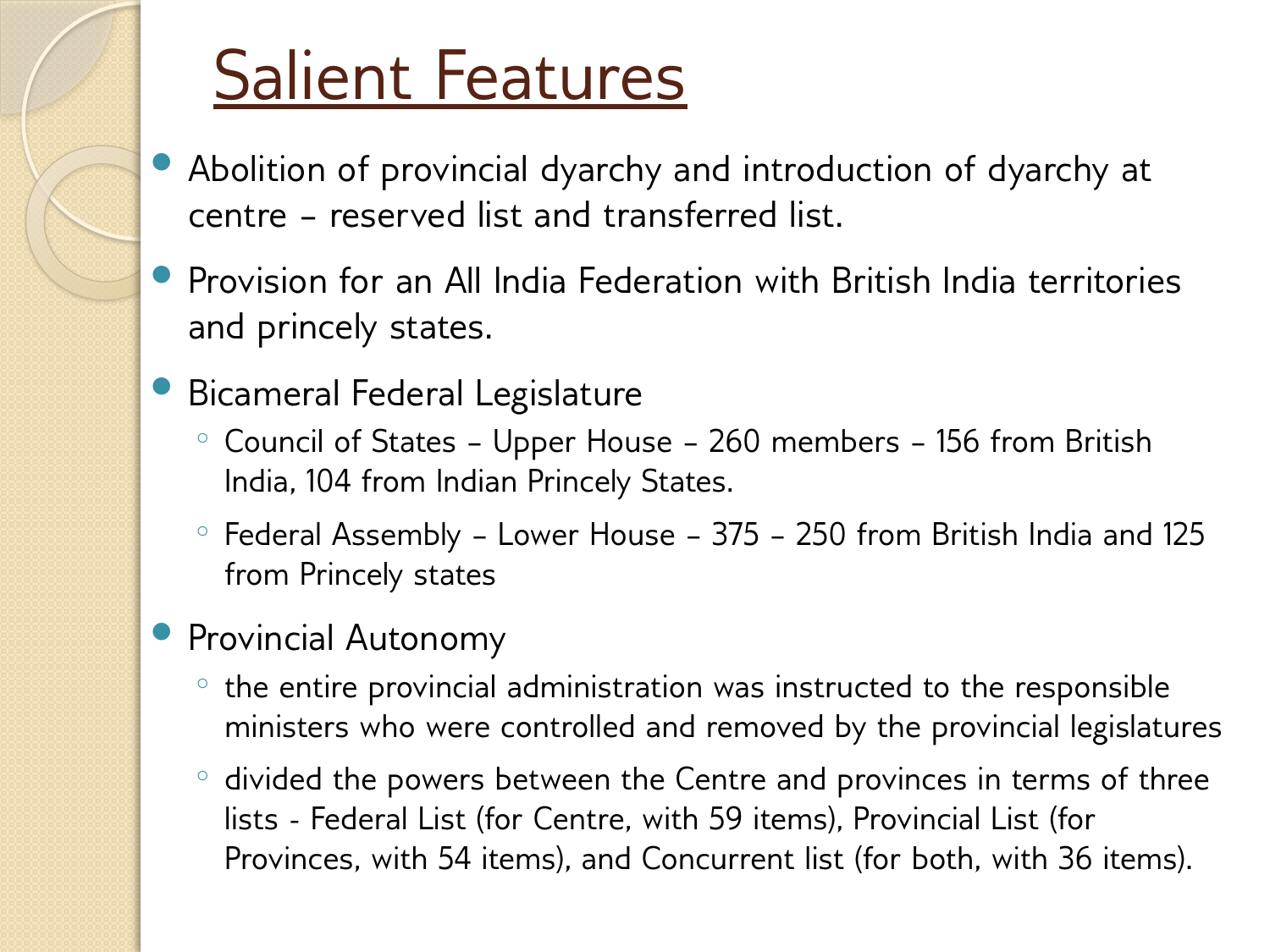

# Salient Features
Abolition of provincial dyarchy and introduction of dyarchy at centre – reserved list and transferred list.
Provision for an All India Federation with British India territories and princely states.
Bicameral Federal Legislature
Council of States – Upper House – 260 members – 156 from British India, 104 from Indian Princely States.
Federal Assembly – Lower House – 375 – 250 from British India and 125 from Princely states
Provincial Autonomy
the entire provincial administration was instructed to the responsible ministers who were controlled and removed by the provincial legislatures
divided the powers between the Centre and provinces in terms of three lists - Federal List (for Centre, with 59 items), Provincial List (for Provinces, with 54 items), and Concurrent list (for both, with 36 items).